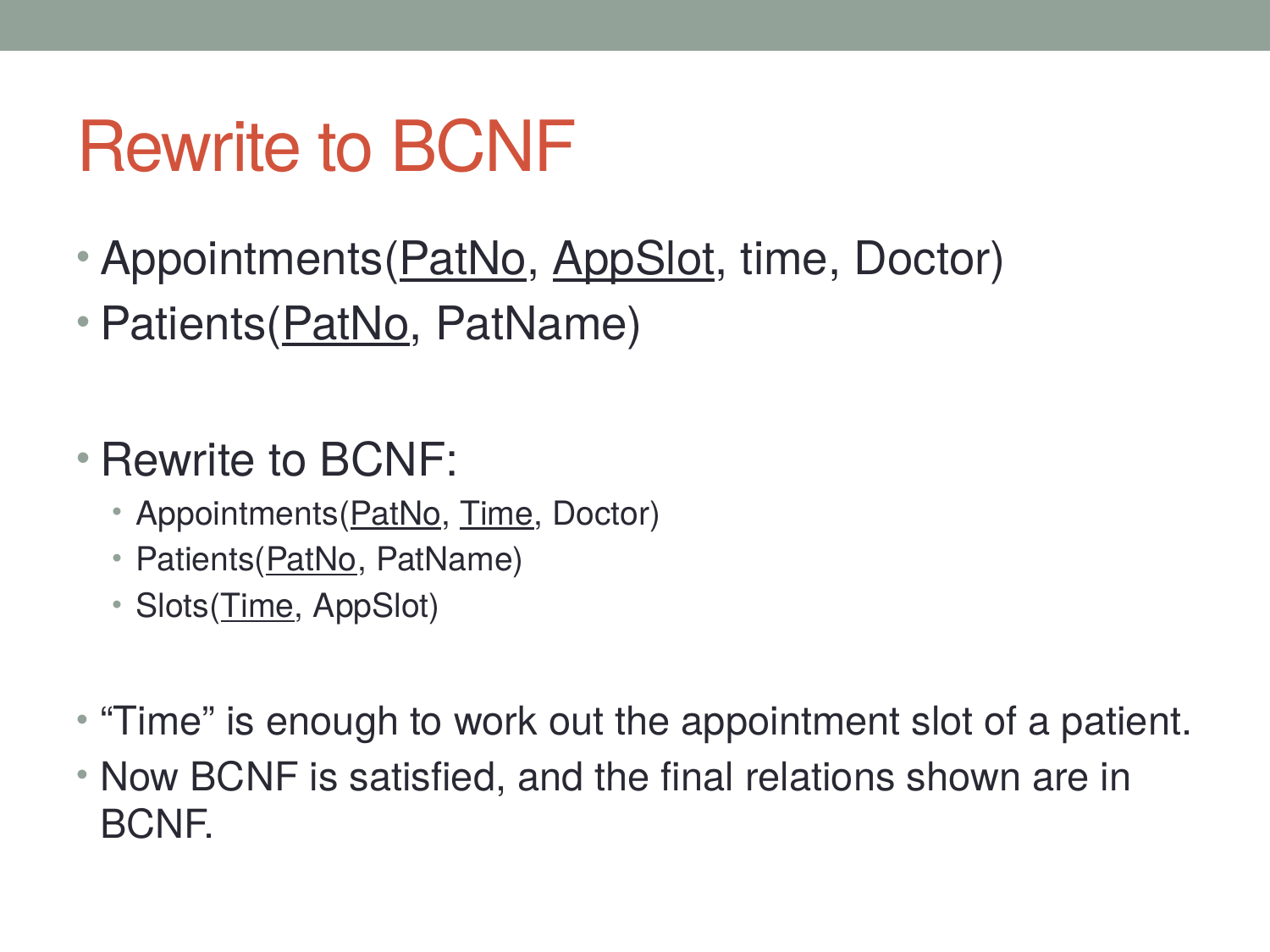

# Rewrite to BCNF
Appointments(PatNo, AppSlot, time, Doctor)
Patients(PatNo, PatName)

Rewrite to BCNF:
Appointments(PatNo, Time, Doctor)
Patients(PatNo, PatName)
Slots(Time, AppSlot)

“Time” is enough to work out the appointment slot of a patient.
Now BCNF is satisfied, and the final relations shown are in BCNF.